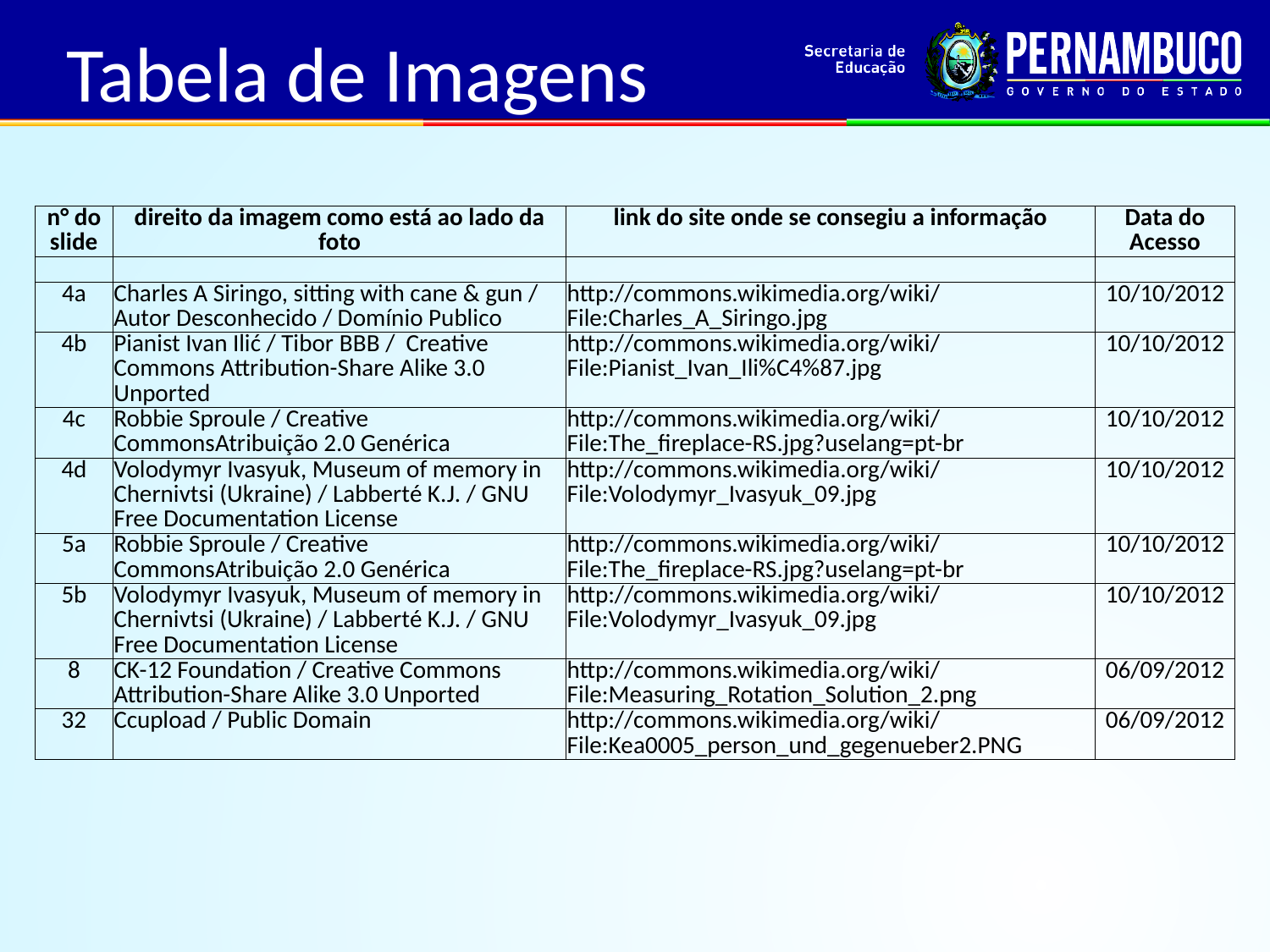

Tabela de Imagens
| n° do slide | direito da imagem como está ao lado da foto | link do site onde se consegiu a informação | Data do Acesso |
| --- | --- | --- | --- |
|  |  |  |  |
| 4a | Charles A Siringo, sitting with cane & gun / Autor Desconhecido / Domínio Publico | http://commons.wikimedia.org/wiki/File:Charles\_A\_Siringo.jpg | 10/10/2012 |
| 4b | Pianist Ivan Ilić / Tibor BBB /  Creative Commons Attribution-Share Alike 3.0 Unported | http://commons.wikimedia.org/wiki/File:Pianist\_Ivan\_Ili%C4%87.jpg | 10/10/2012 |
| 4c | Robbie Sproule / Creative CommonsAtribuição 2.0 Genérica | http://commons.wikimedia.org/wiki/File:The\_fireplace-RS.jpg?uselang=pt-br | 10/10/2012 |
| 4d | Volodymyr Ivasyuk, Museum of memory in Chernivtsi (Ukraine) / Labberté K.J. / GNU Free Documentation License | http://commons.wikimedia.org/wiki/File:Volodymyr\_Ivasyuk\_09.jpg | 10/10/2012 |
| 5a | Robbie Sproule / Creative CommonsAtribuição 2.0 Genérica | http://commons.wikimedia.org/wiki/File:The\_fireplace-RS.jpg?uselang=pt-br | 10/10/2012 |
| 5b | Volodymyr Ivasyuk, Museum of memory in Chernivtsi (Ukraine) / Labberté K.J. / GNU Free Documentation License | http://commons.wikimedia.org/wiki/File:Volodymyr\_Ivasyuk\_09.jpg | 10/10/2012 |
| 8 | CK-12 Foundation / Creative Commons Attribution-Share Alike 3.0 Unported | http://commons.wikimedia.org/wiki/File:Measuring\_Rotation\_Solution\_2.png | 06/09/2012 |
| 32 | Ccupload / Public Domain | http://commons.wikimedia.org/wiki/File:Kea0005\_person\_und\_gegenueber2.PNG | 06/09/2012 |